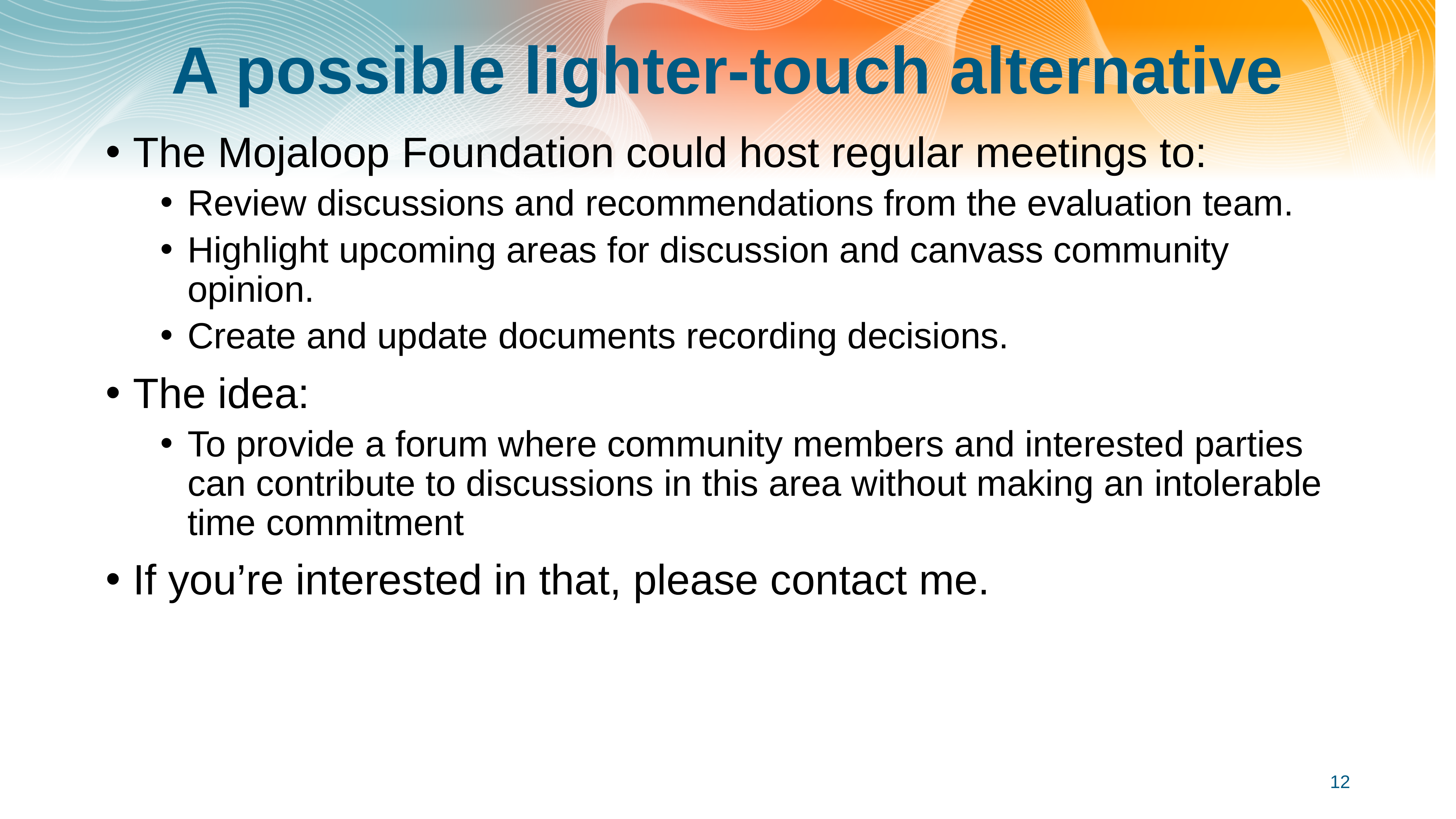

# A possible lighter-touch alternative
The Mojaloop Foundation could host regular meetings to:
Review discussions and recommendations from the evaluation team.
Highlight upcoming areas for discussion and canvass community opinion.
Create and update documents recording decisions.
The idea:
To provide a forum where community members and interested parties can contribute to discussions in this area without making an intolerable time commitment
If you’re interested in that, please contact me.
12